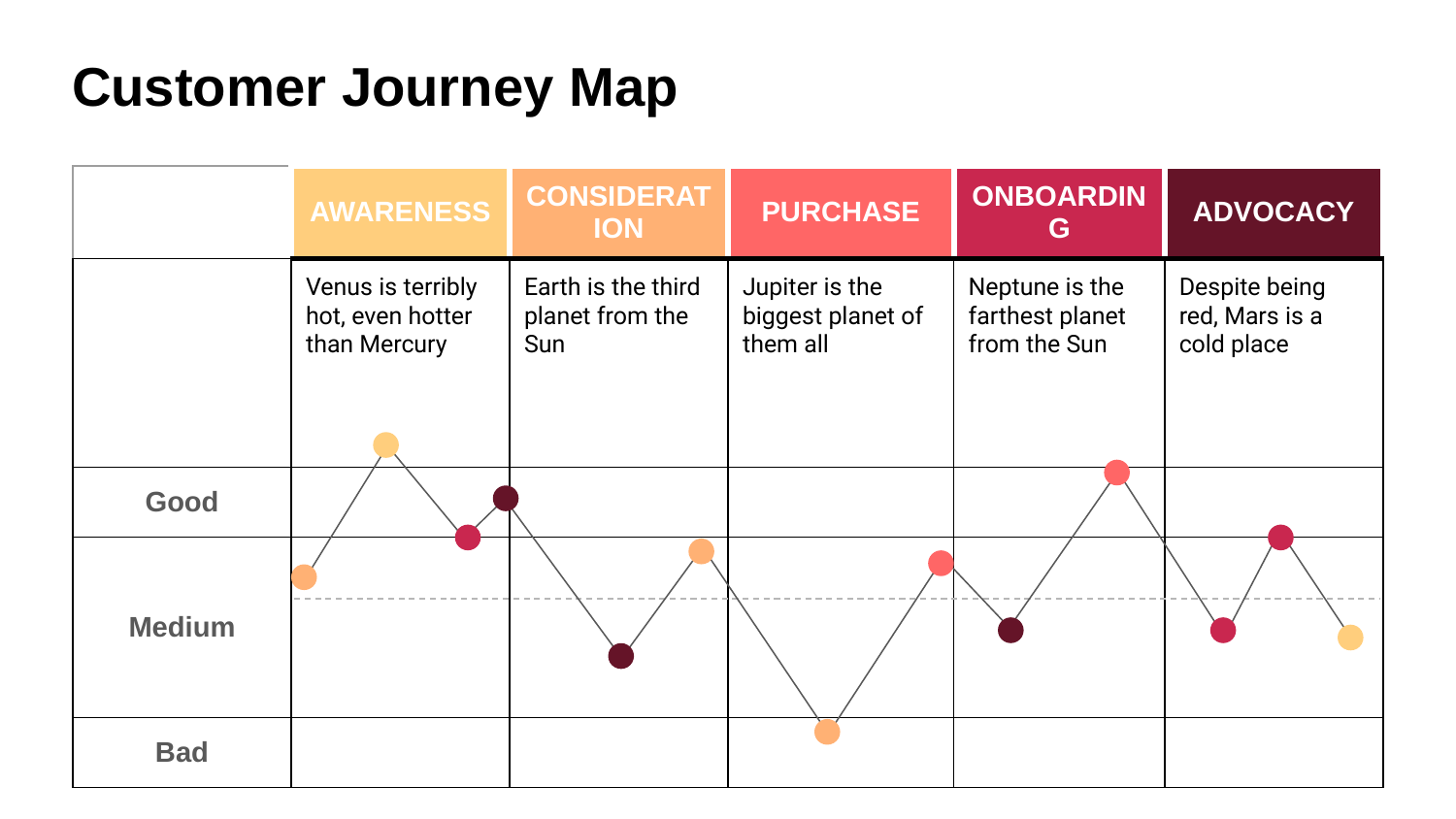

|  | AWARENESS | CONSIDERATION | PURCHASE | ONBOARDING | ADVOCACY |
| --- | --- | --- | --- | --- | --- |
|  | Venus is terribly hot, even hotter than Mercury | Earth is the third planet from the Sun | Jupiter is the biggest planet of them all | Neptune is the farthest planet from the Sun | Despite being red, Mars is a cold place |
| Good |  |  |  |  |  |
| Medium |  |  |  |  |  |
| Bad |  |  |  |  |  |